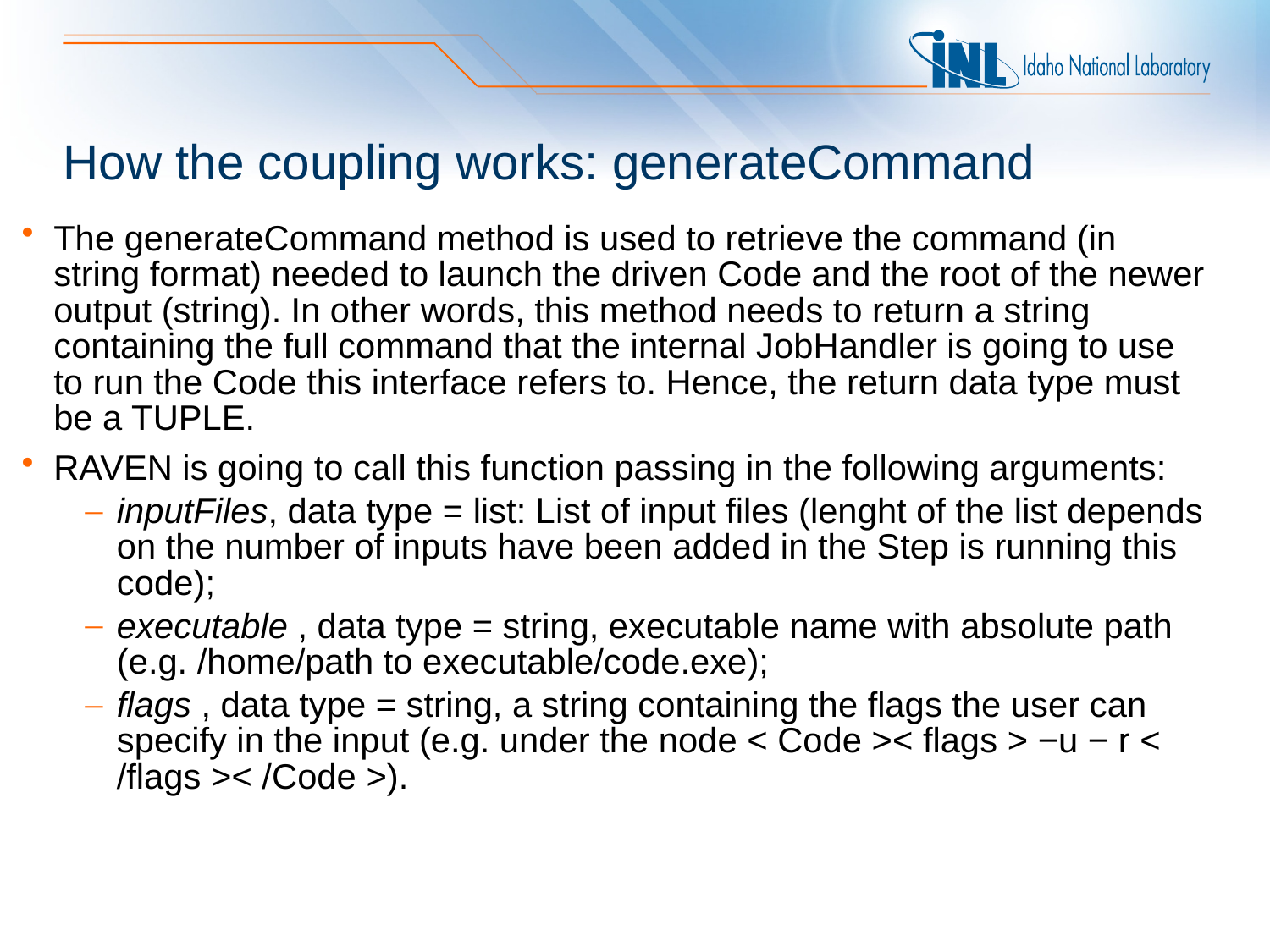

# How the coupling works: generateCommand
The generateCommand method is used to retrieve the command (in string format) needed to launch the driven Code and the root of the newer output (string). In other words, this method needs to return a string containing the full command that the internal JobHandler is going to use to run the Code this interface refers to. Hence, the return data type must be a TUPLE.
RAVEN is going to call this function passing in the following arguments:
inputFiles, data type = list: List of input files (lenght of the list depends on the number of inputs have been added in the Step is running this code);
executable , data type = string, executable name with absolute path (e.g. /home/path to executable/code.exe);
flags , data type = string, a string containing the flags the user can specify in the input (e.g. under the node < Code >< flags > −u − r < /flags >< /Code >).